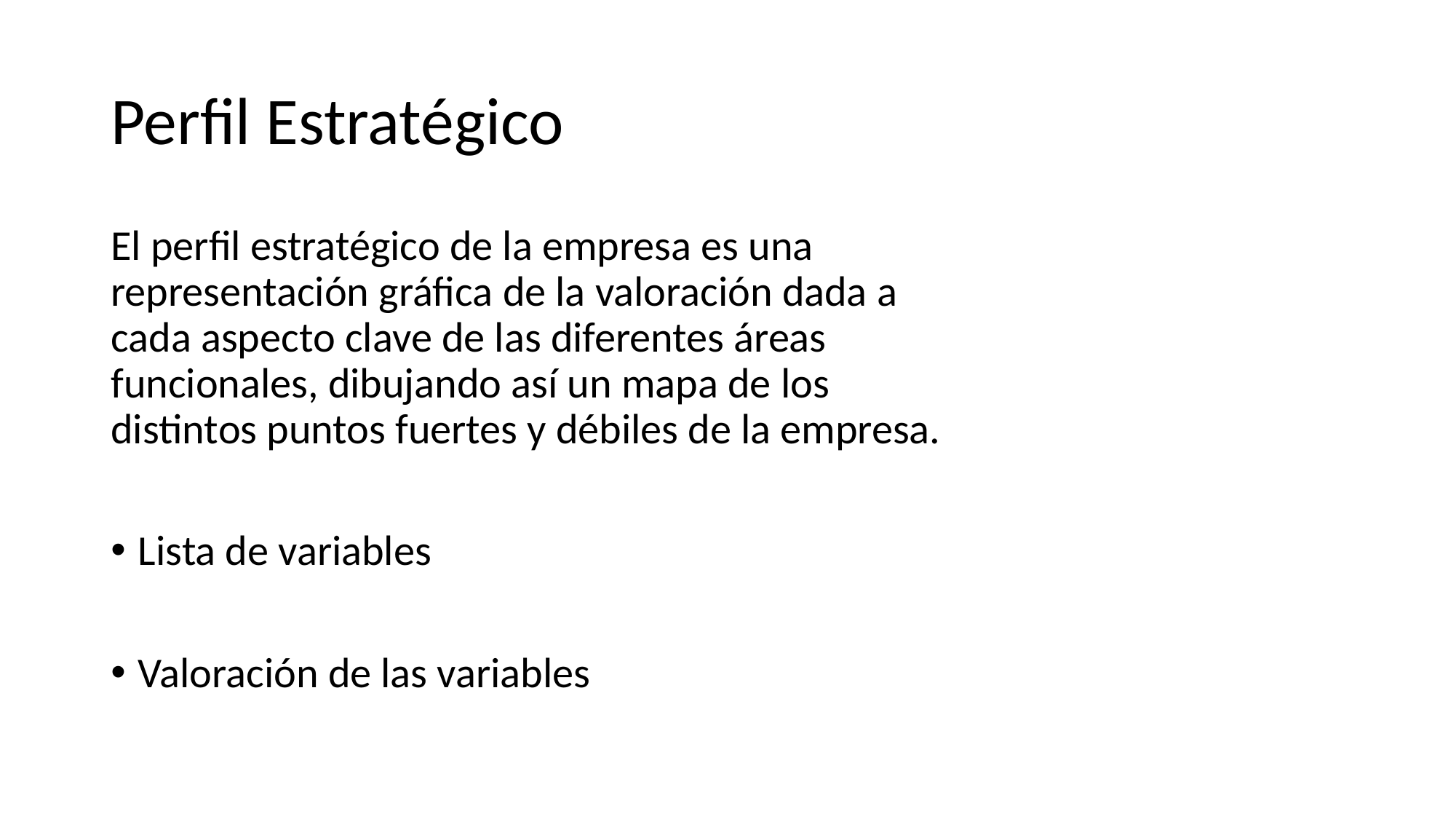

# Perfil Estratégico
El perfil estratégico de la empresa es una representación gráfica de la valoración dada a cada aspecto clave de las diferentes áreas funcionales, dibujando así un mapa de los distintos puntos fuertes y débiles de la empresa.

Lista de variables

Valoración de las variables